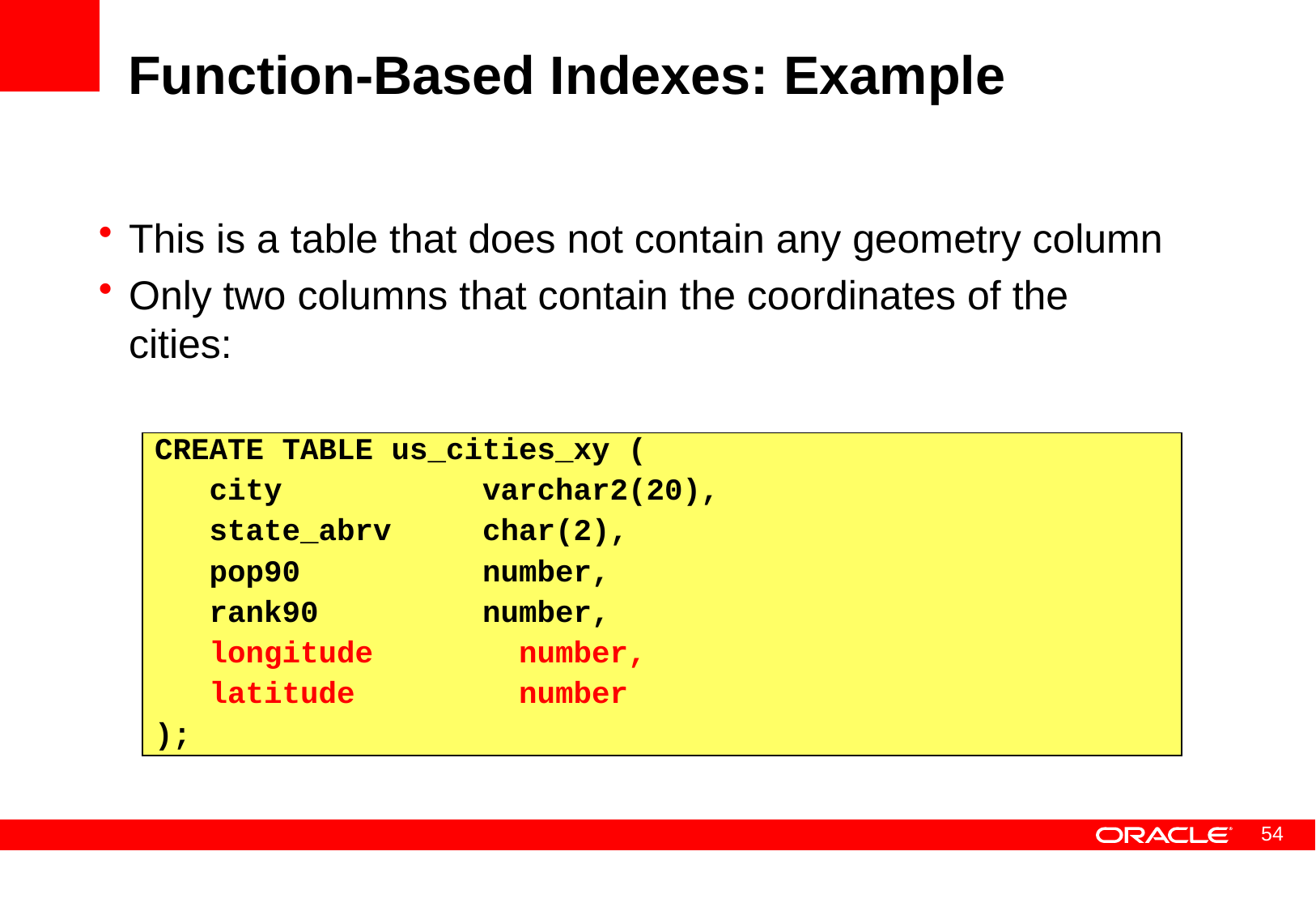

# Function-Based Indexes: Example
This is a table that does not contain any geometry column
Only two columns that contain the coordinates of the cities:

CREATE TABLE us_cities_xy (
   city           varchar2(20),
   state_abrv     char(2),
   pop90          number,
   rank90         number,
   longitude  	number,
   latitude   	number
);